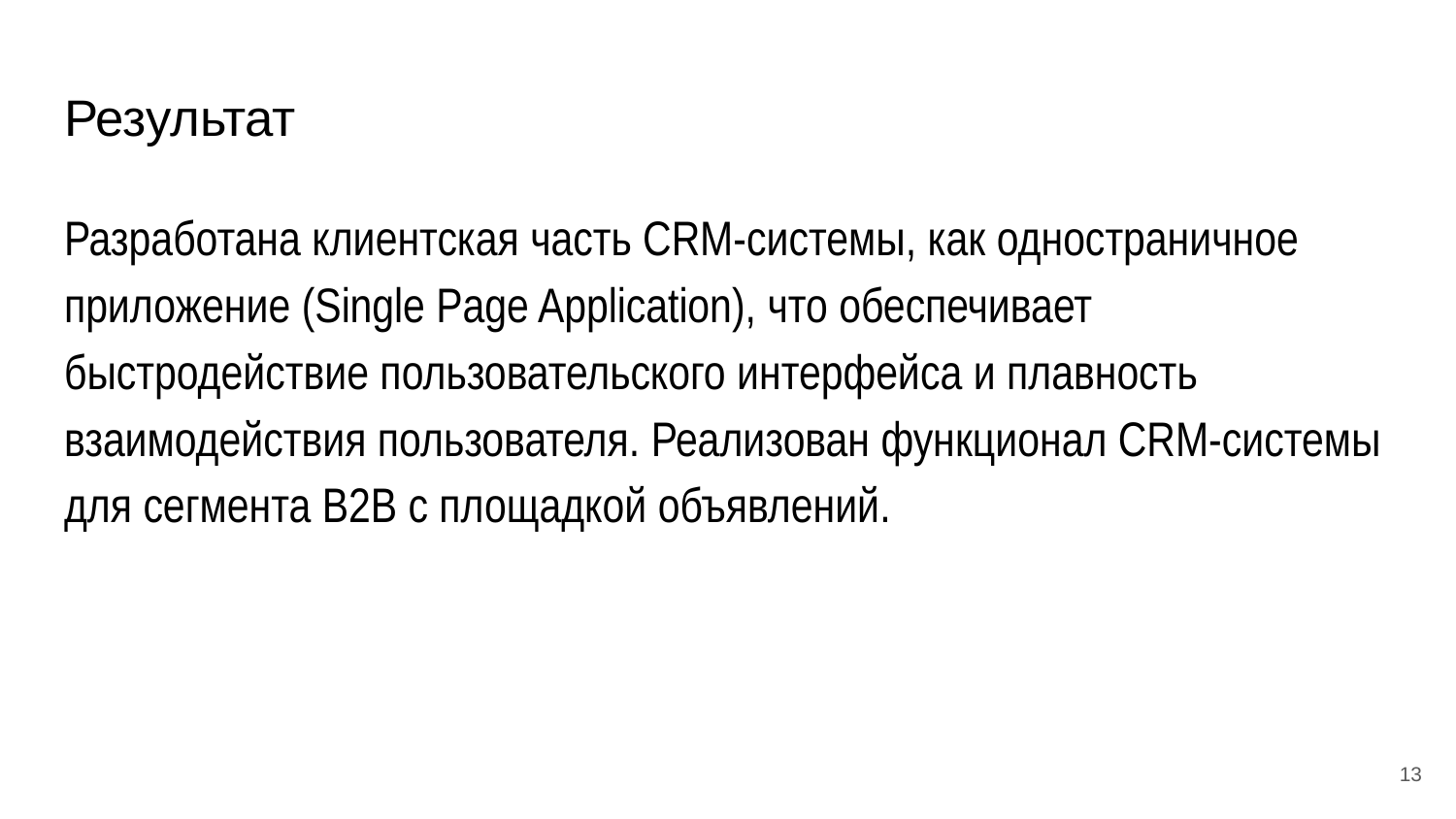

# Результат
Разработана клиентская часть CRM-системы, как одностраничное приложение (Single Page Application), что обеспечивает быстродействие пользовательского интерфейса и плавность взаимодействия пользователя. Реализован функционал CRM-системы для сегмента B2B с площадкой объявлений.
13